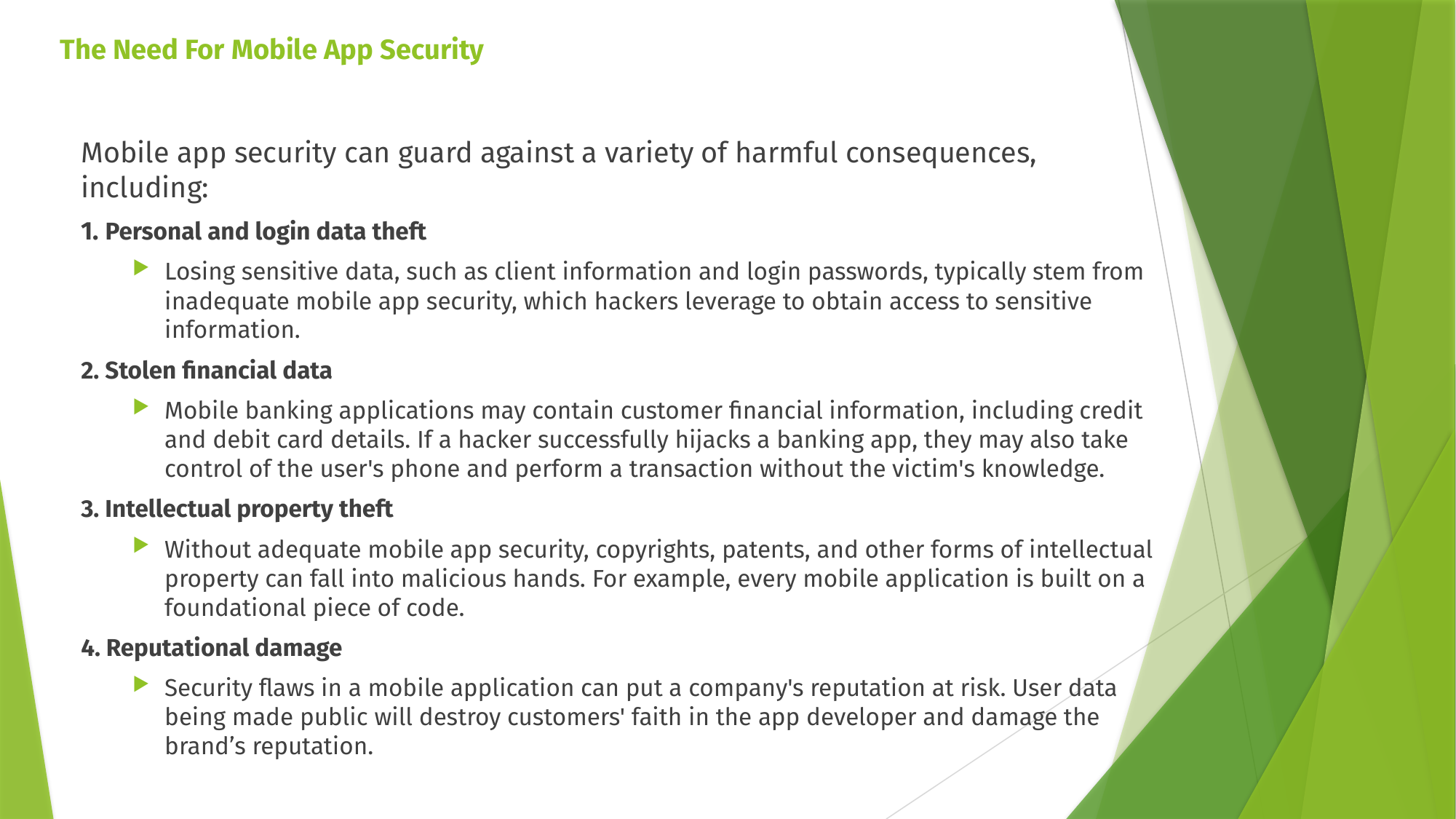

# The Need For Mobile App Security
Mobile app security can guard against a variety of harmful consequences, including:
1. Personal and login data theft
Losing sensitive data, such as client information and login passwords, typically stem from inadequate mobile app security, which hackers leverage to obtain access to sensitive information.
2. Stolen financial data
Mobile banking applications may contain customer financial information, including credit and debit card details. If a hacker successfully hijacks a banking app, they may also take control of the user's phone and perform a transaction without the victim's knowledge.
3. Intellectual property theft
Without adequate mobile app security, copyrights, patents, and other forms of intellectual property can fall into malicious hands. For example, every mobile application is built on a foundational piece of code.
4. Reputational damage
Security flaws in a mobile application can put a company's reputation at risk. User data being made public will destroy customers' faith in the app developer and damage the brand’s reputation.